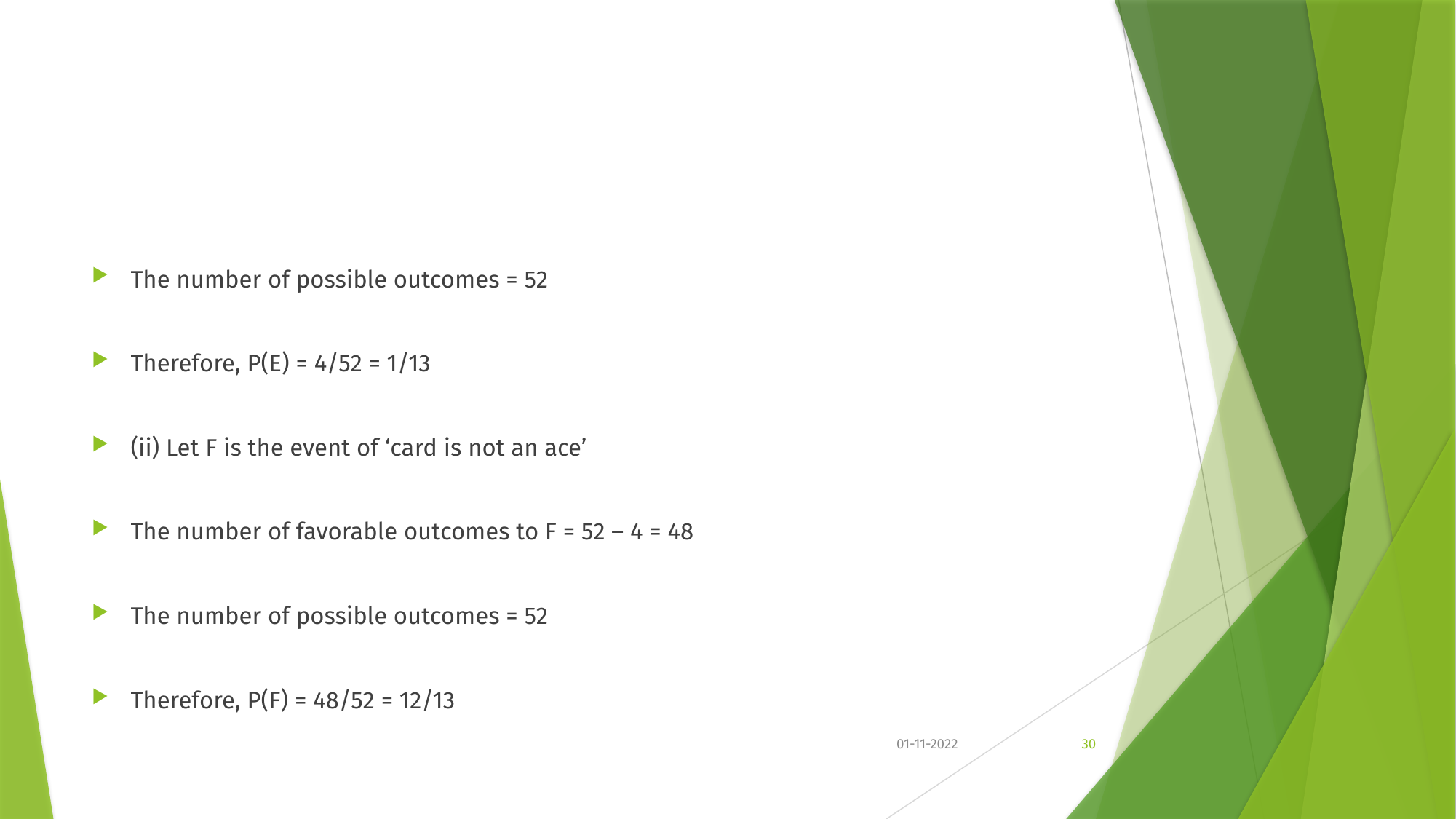

#
The number of possible outcomes = 52

Therefore, P(E) = 4/52 = 1/13

(ii) Let F is the event of ‘card is not an ace’

The number of favorable outcomes to F = 52 – 4 = 48

The number of possible outcomes = 52

Therefore, P(F) = 48/52 = 12/13

01-11-2022
30